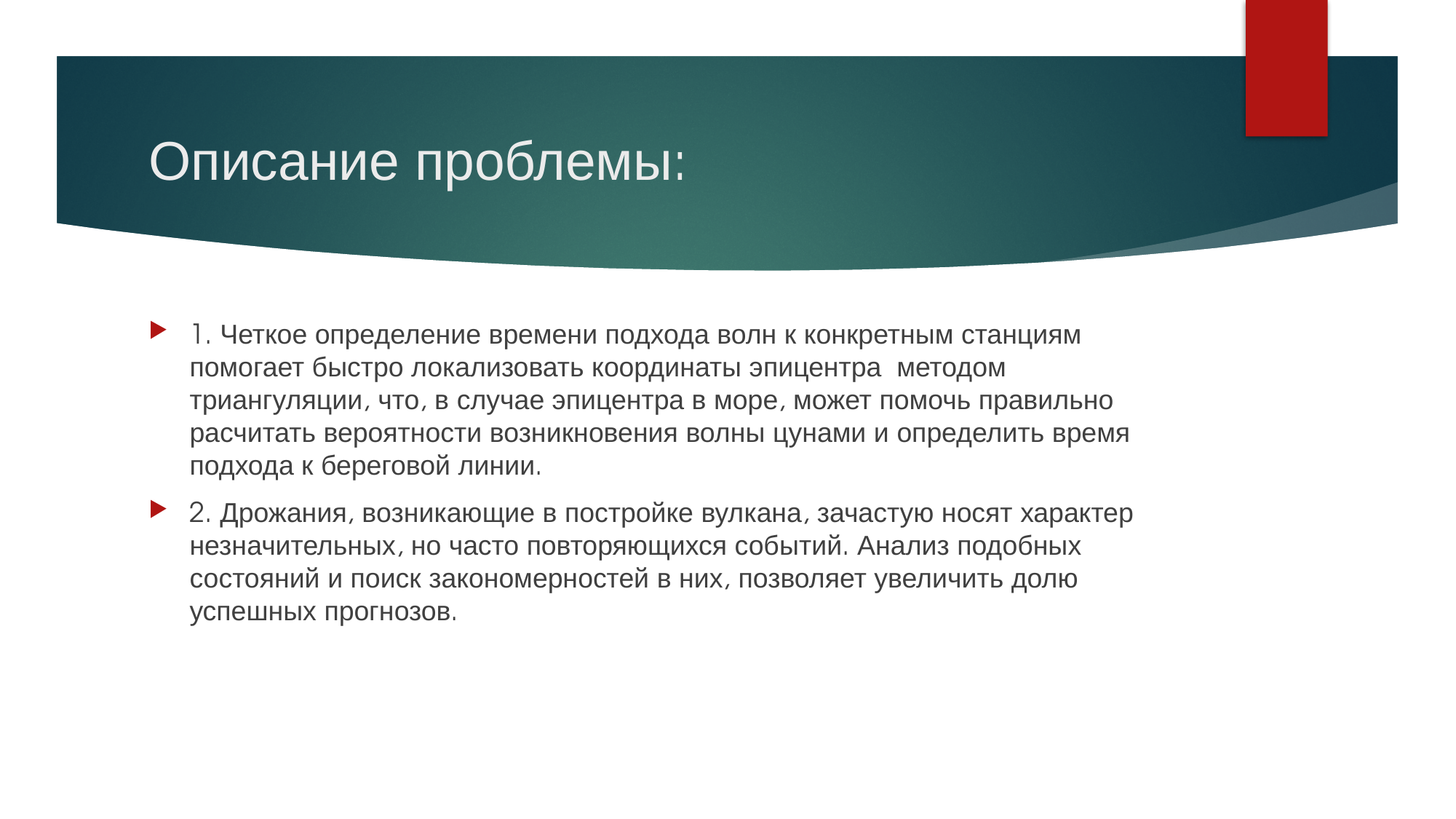

# Описание проблемы:
1. Четкое определение времени подхода волн к конкретным станциям помогает быстро локализовать координаты эпицентра  методом триангуляции, что, в случае эпицентра в море, может помочь правильно расчитать вероятности возникновения волны цунами и определить время подхода к береговой линии.
2. Дрожания, возникающие в постройке вулкана, зачастую носят характер незначительных, но часто повторяющихся событий. Анализ подобных состояний и поиск закономерностей в них, позволяет увеличить долю успешных прогнозов.